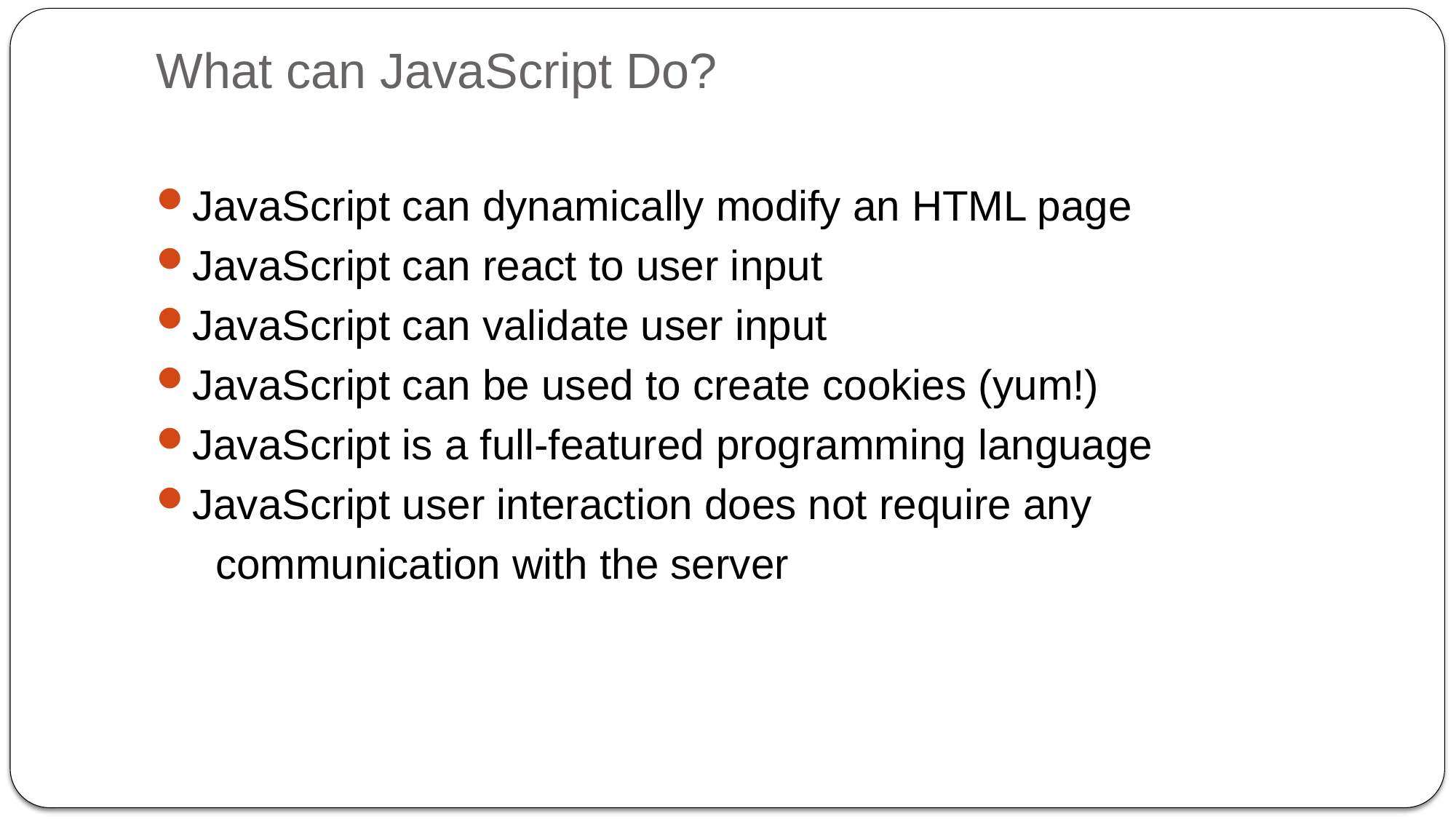

# What can JavaScript Do?
JavaScript can dynamically modify an HTML page
JavaScript can react to user input
JavaScript can validate user input
JavaScript can be used to create cookies (yum!)
JavaScript is a full-featured programming language
JavaScript user interaction does not require any
     communication with the server